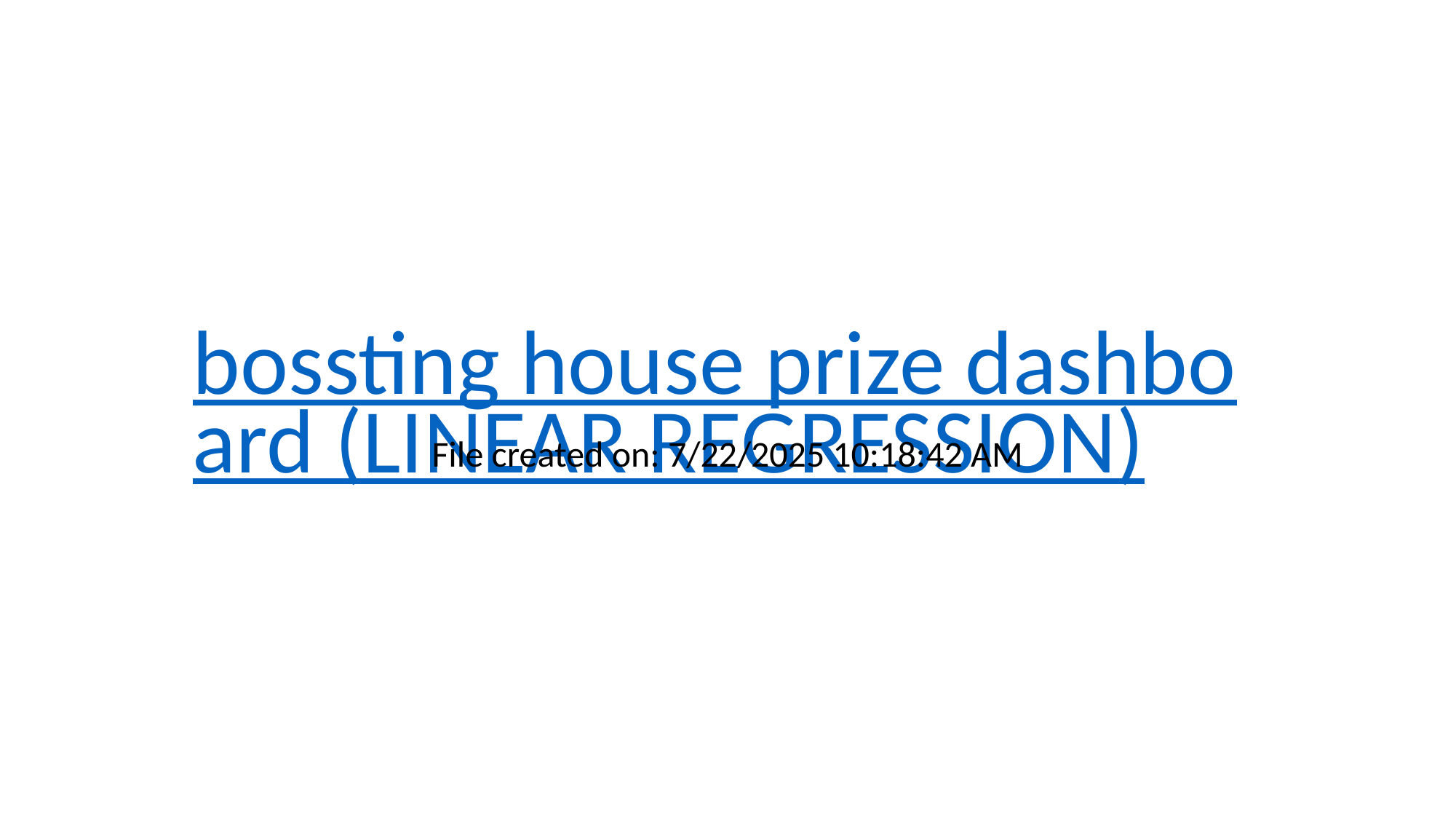

# bossting house prize dashboard (LINEAR REGRESSION)
File created on: 7/22/2025 10:18:42 AM